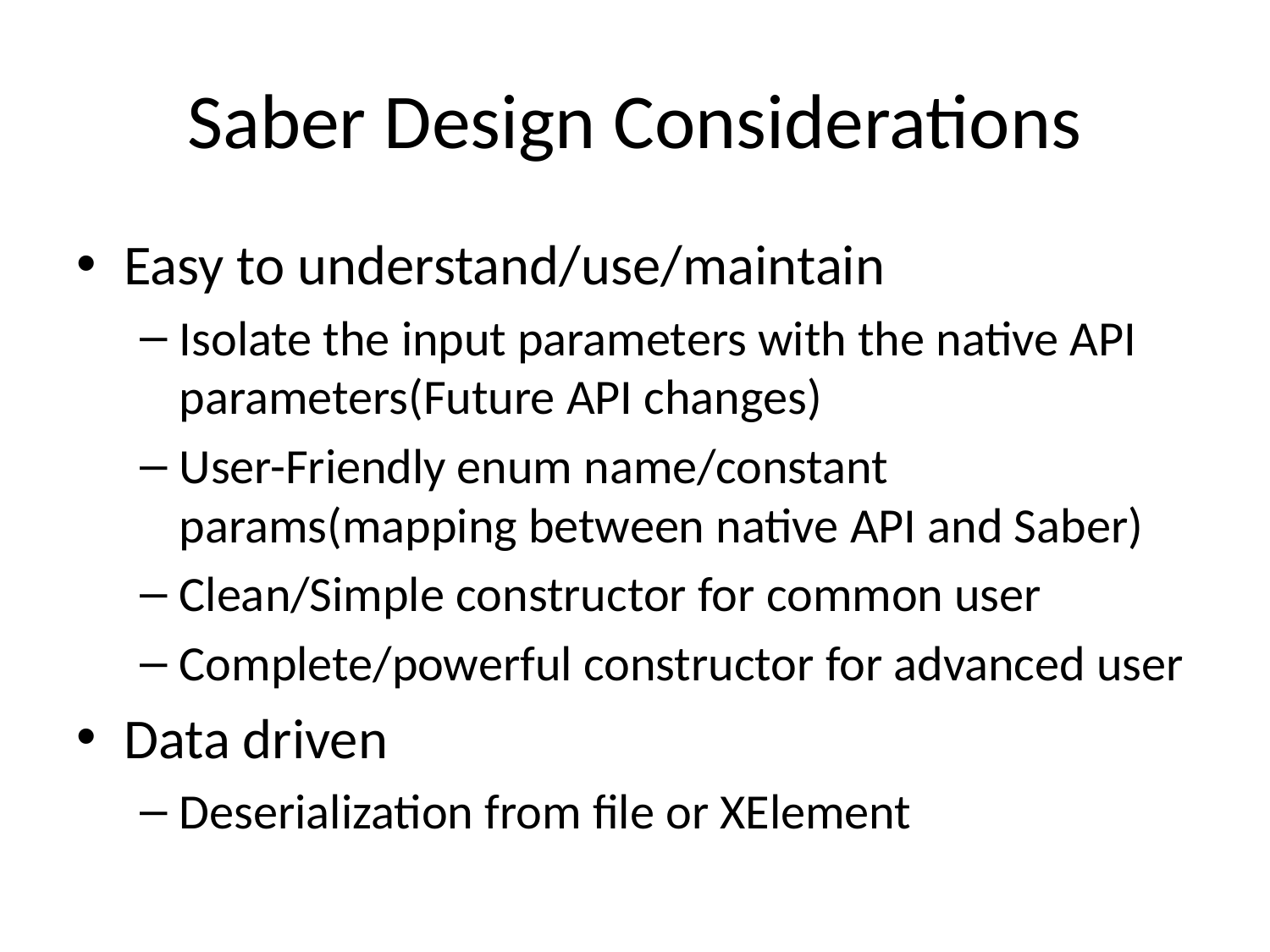

# Saber Design Considerations
Easy to understand/use/maintain
Isolate the input parameters with the native API parameters(Future API changes)
User-Friendly enum name/constant params(mapping between native API and Saber)
Clean/Simple constructor for common user
Complete/powerful constructor for advanced user
Data driven
Deserialization from file or XElement